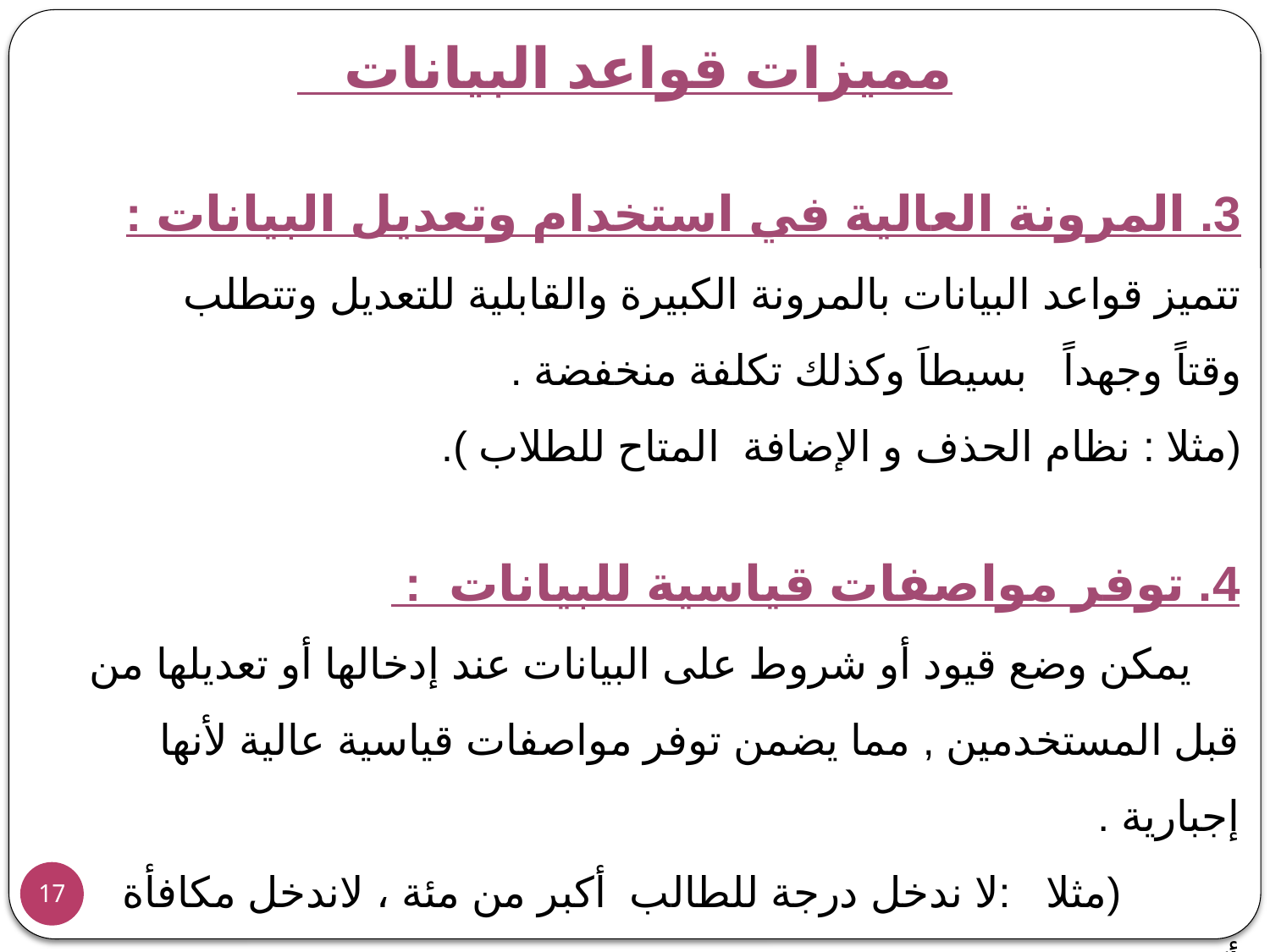

مميزات قواعد البيانات
3. المرونة العالية في استخدام وتعديل البيانات :
	تتميز قواعد البيانات بالمرونة الكبيرة والقابلية للتعديل وتتطلب وقتاً وجهداً   بسيطاَ وكذلك تكلفة منخفضة .
(مثلا : نظام الحذف و الإضافة  المتاح للطلاب ).
4. توفر مواصفات قياسية للبيانات  :
    يمكن وضع قيود أو شروط على البيانات عند إدخالها أو تعديلها من قبل المستخدمين , مما يضمن توفر مواصفات قياسية عالية لأنها إجبارية .
          (مثلا :  لا ندخل درجة للطالب  أكبر من مئة ، لاندخل مكافأة أكثر من 1000).
17